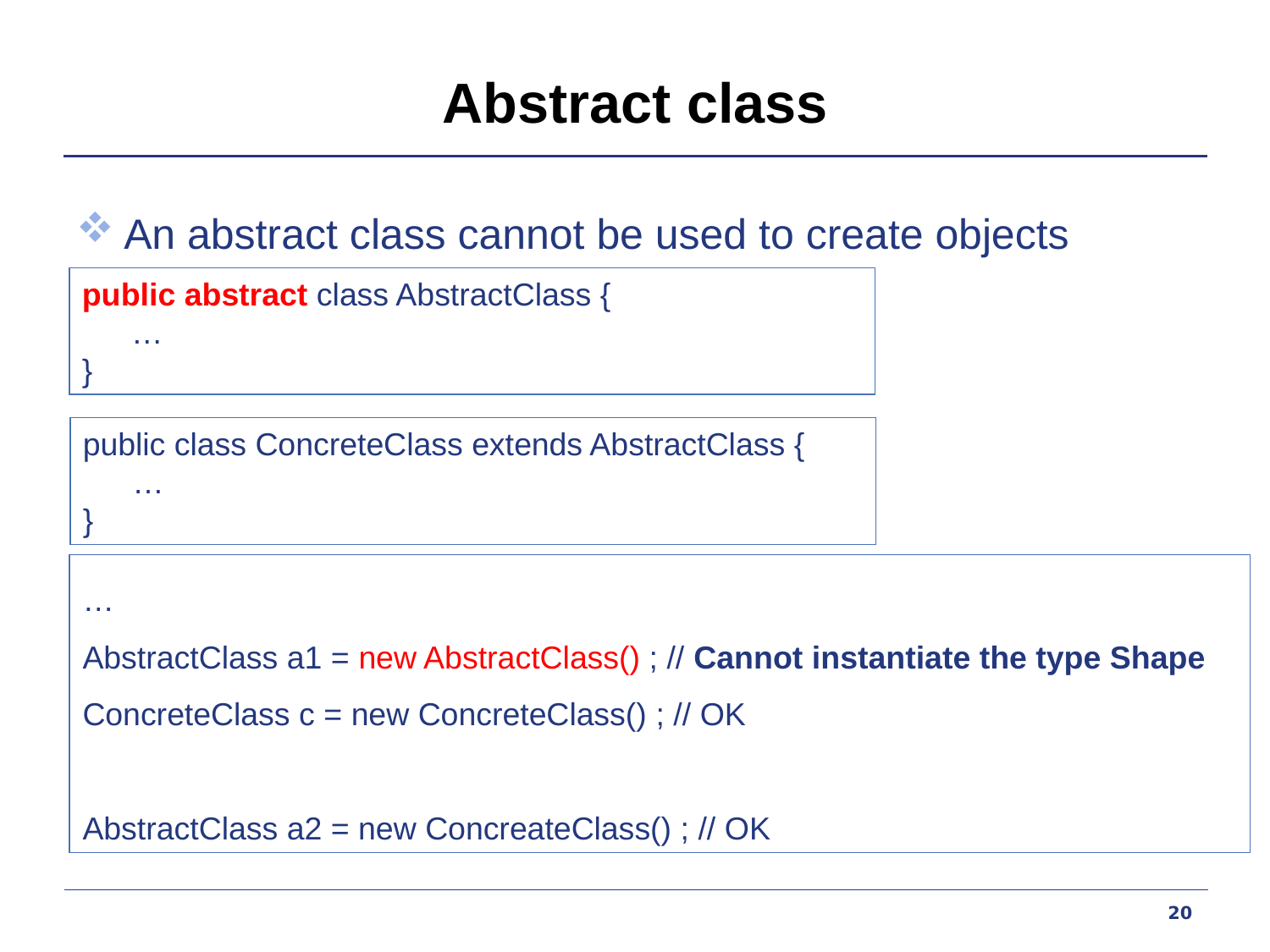

# Abstract class
An abstract class cannot be used to create objects
public abstract class AbstractClass {
	…
}
public class ConcreteClass extends AbstractClass {
	…
}
…
AbstractClass a1 = new AbstractClass() ; // Cannot instantiate the type Shape
ConcreteClass c = new ConcreteClass() ; // OK

AbstractClass a2 = new ConcreateClass() ; // OK
20